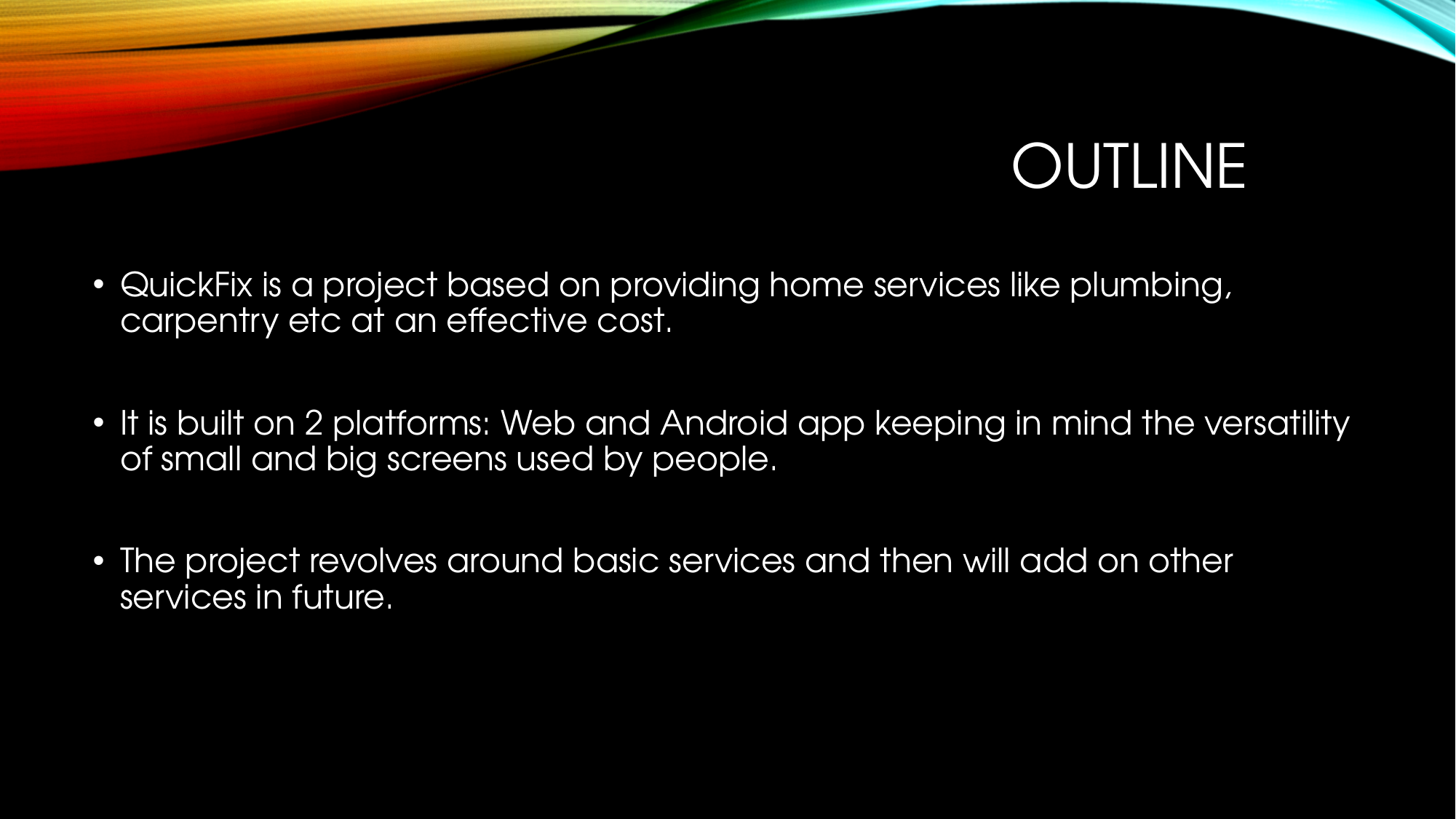

# OutlinE
QuickFix is a project based on providing home services like plumbing, carpentry etc at an effective cost.

It is built on 2 platforms: Web and Android app keeping in mind the versatility of small and big screens used by people.

The project revolves around basic services and then will add on other services in future.